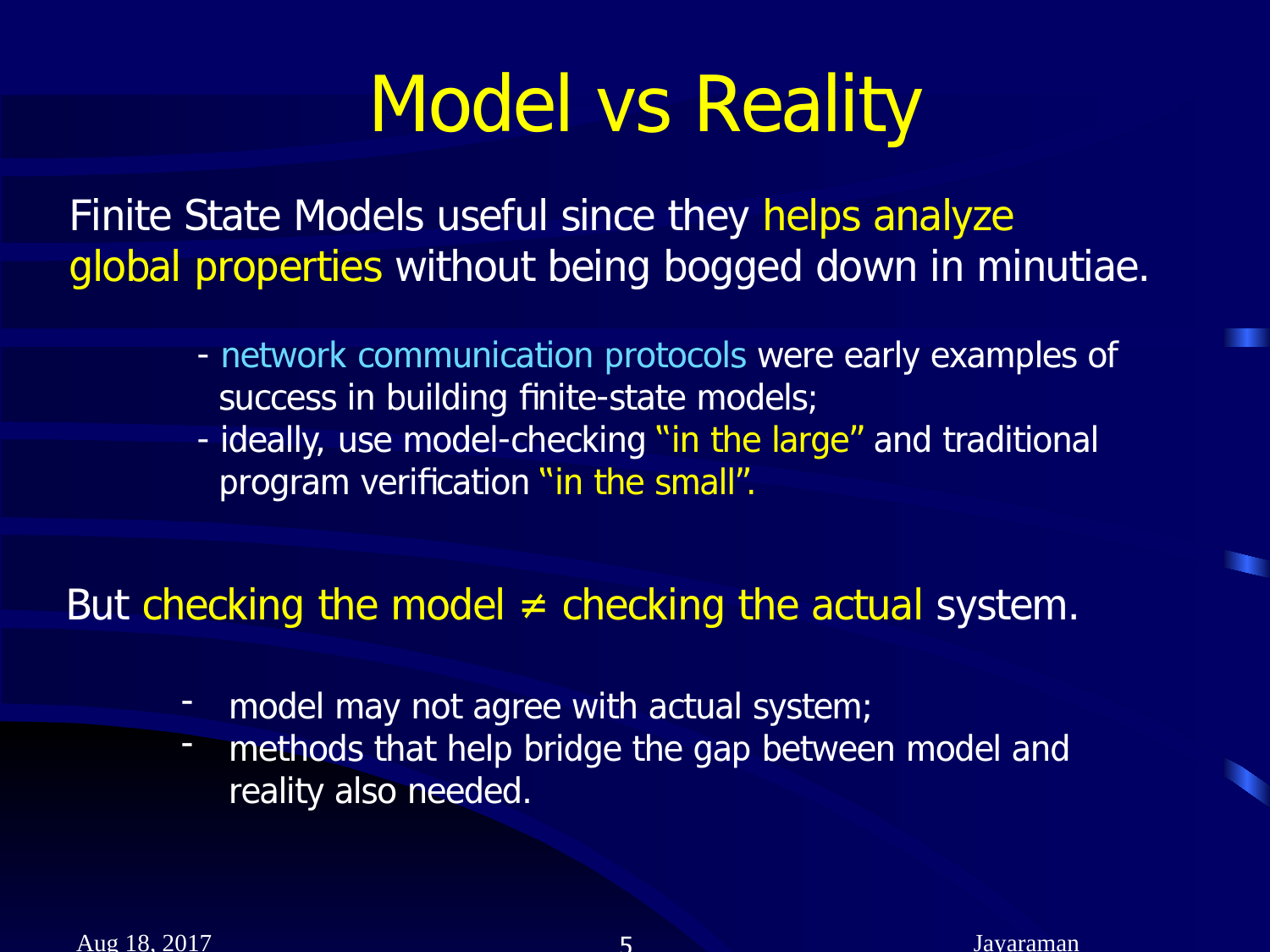

# Model vs Reality
Finite State Models useful since they helps analyze
global properties without being bogged down in minutiae.

	- network communication protocols were early examples of
	  success in building finite-state models;
	- ideally, use model-checking “in the large” and traditional
	  program verification “in the small”.
But checking the model ≠ checking the actual system.
model may not agree with actual system;
methods that help bridge the gap between model and reality also needed.
Aug 18, 2017
Jayaraman
5